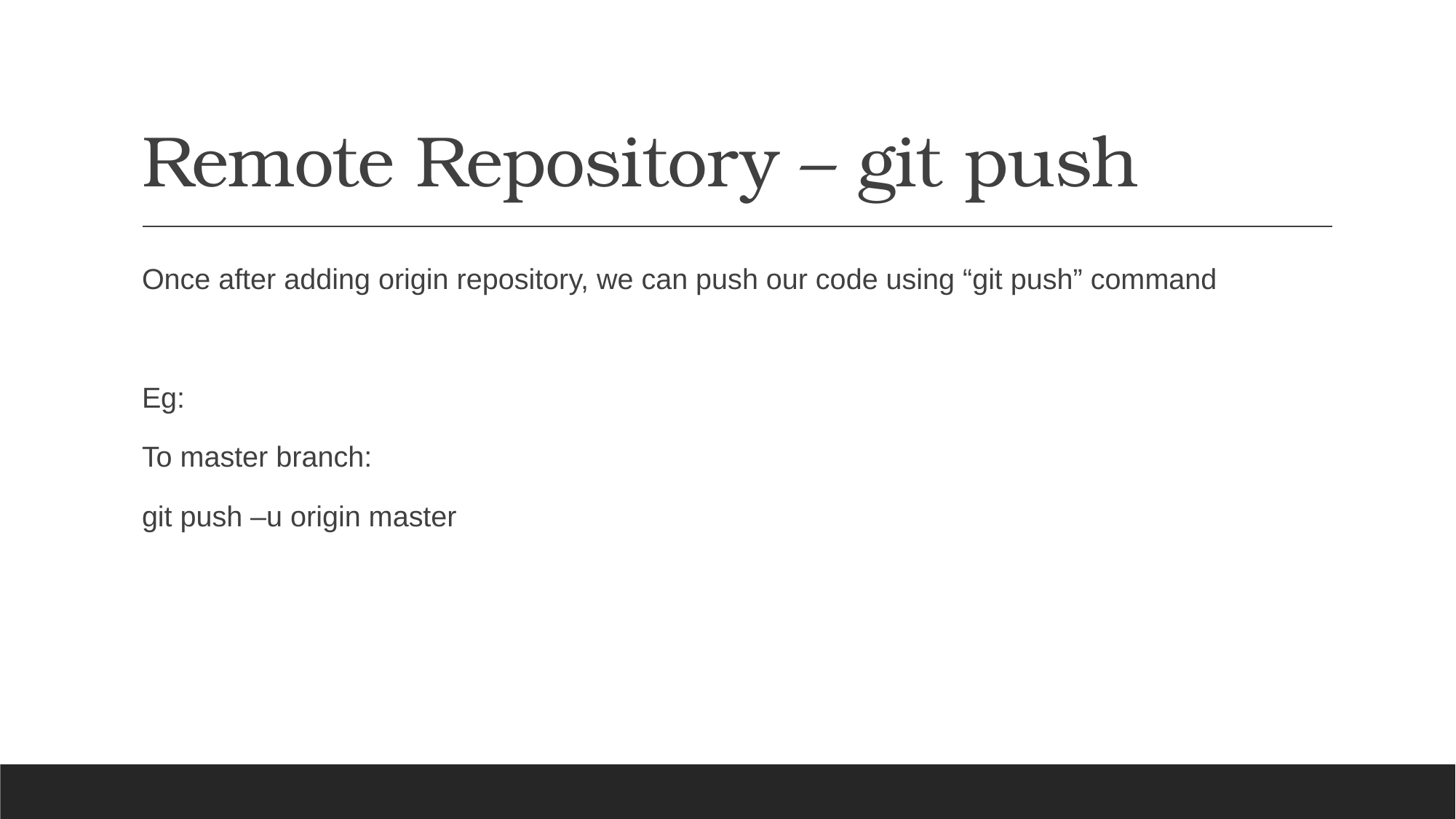

# Remote Repository – git push
Once after adding origin repository, we can push our code using “git push” command

Eg:
To master branch:
git push –u origin master